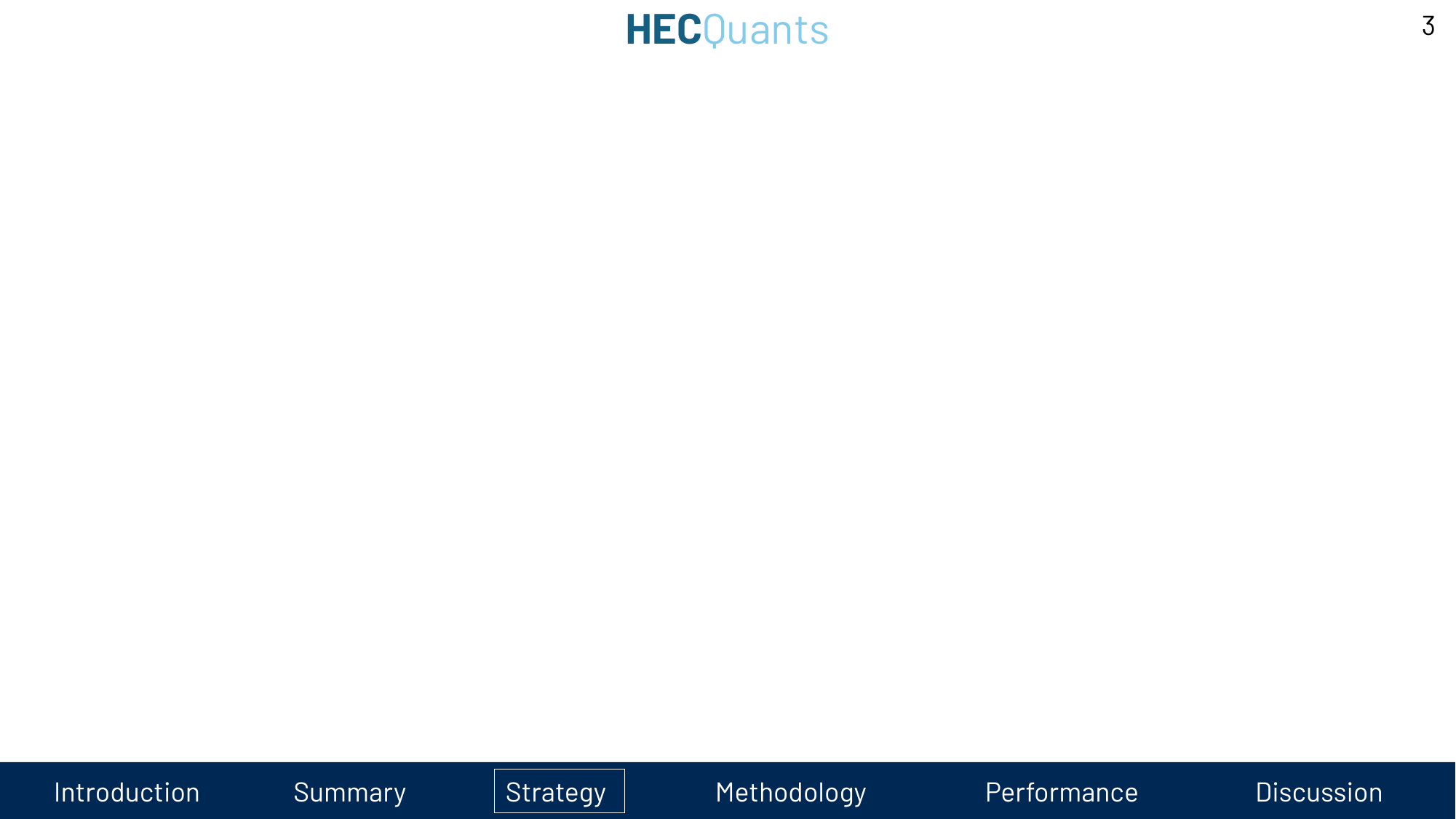

HECQuants
3

Methodology
Performance
Discussion
Introduction
Summary
Strategy